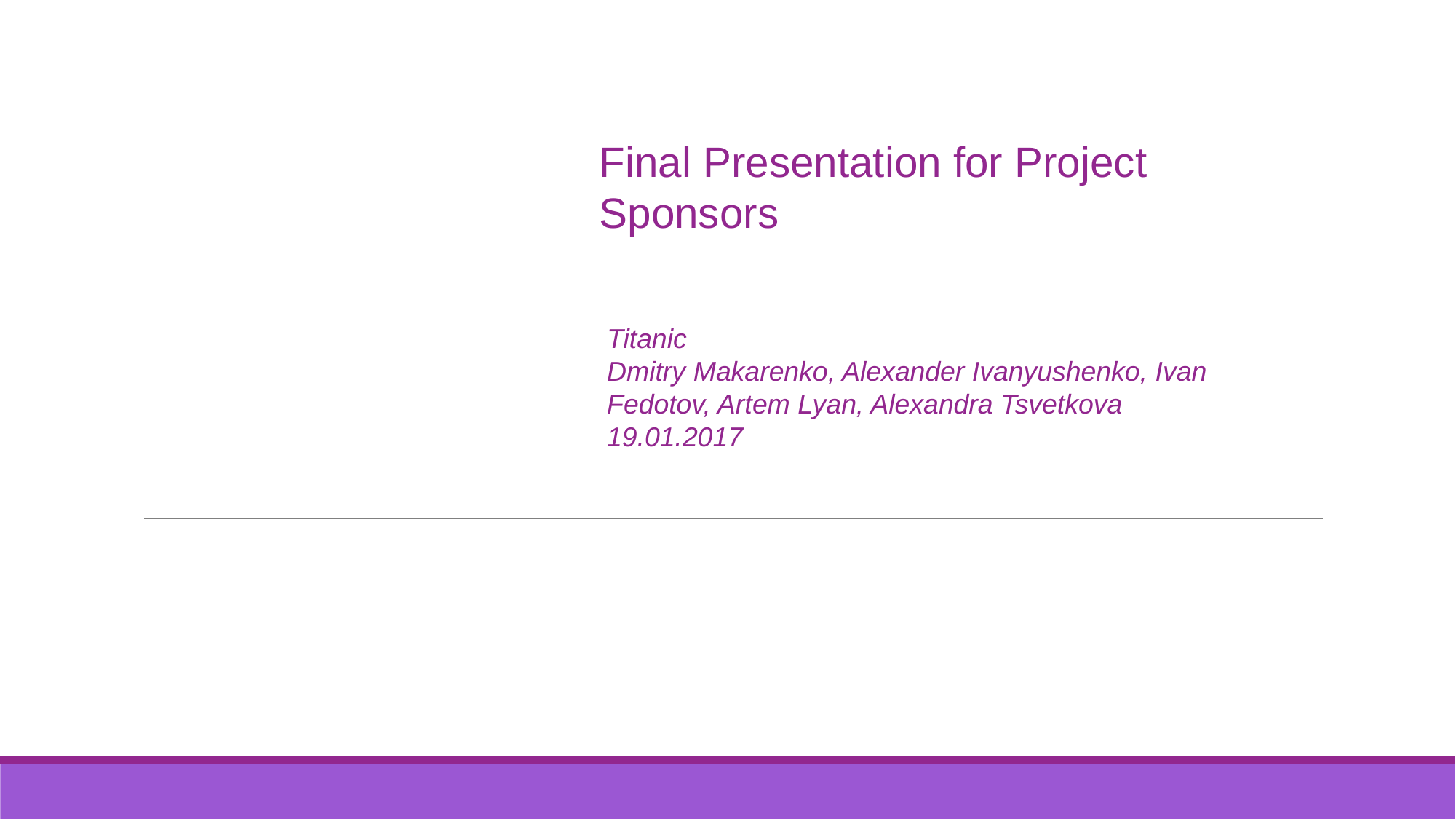

Final Presentation for Project Sponsors
Titanic
Dmitry Makarenko, Alexander Ivanyushenko, Ivan Fedotov, Artem Lyan, Alexandra Tsvetkova
19.01.2017